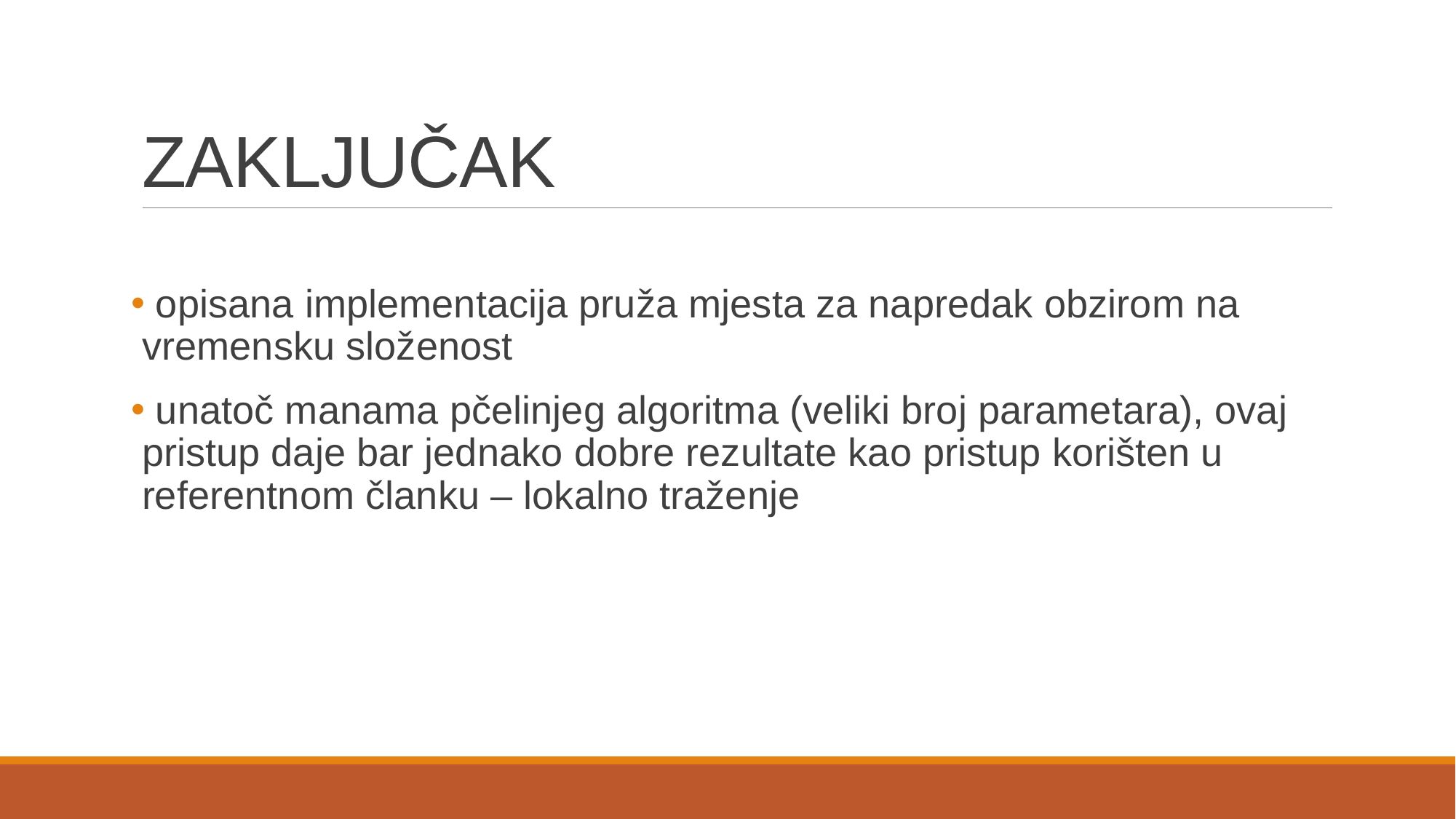

# ZAKLJUČAK

 opisana implementacija pruža mjesta za napredak obzirom na vremensku složenost
 unatoč manama pčelinjeg algoritma (veliki broj parametara), ovaj pristup daje bar jednako dobre rezultate kao pristup korišten u referentnom članku – lokalno traženje